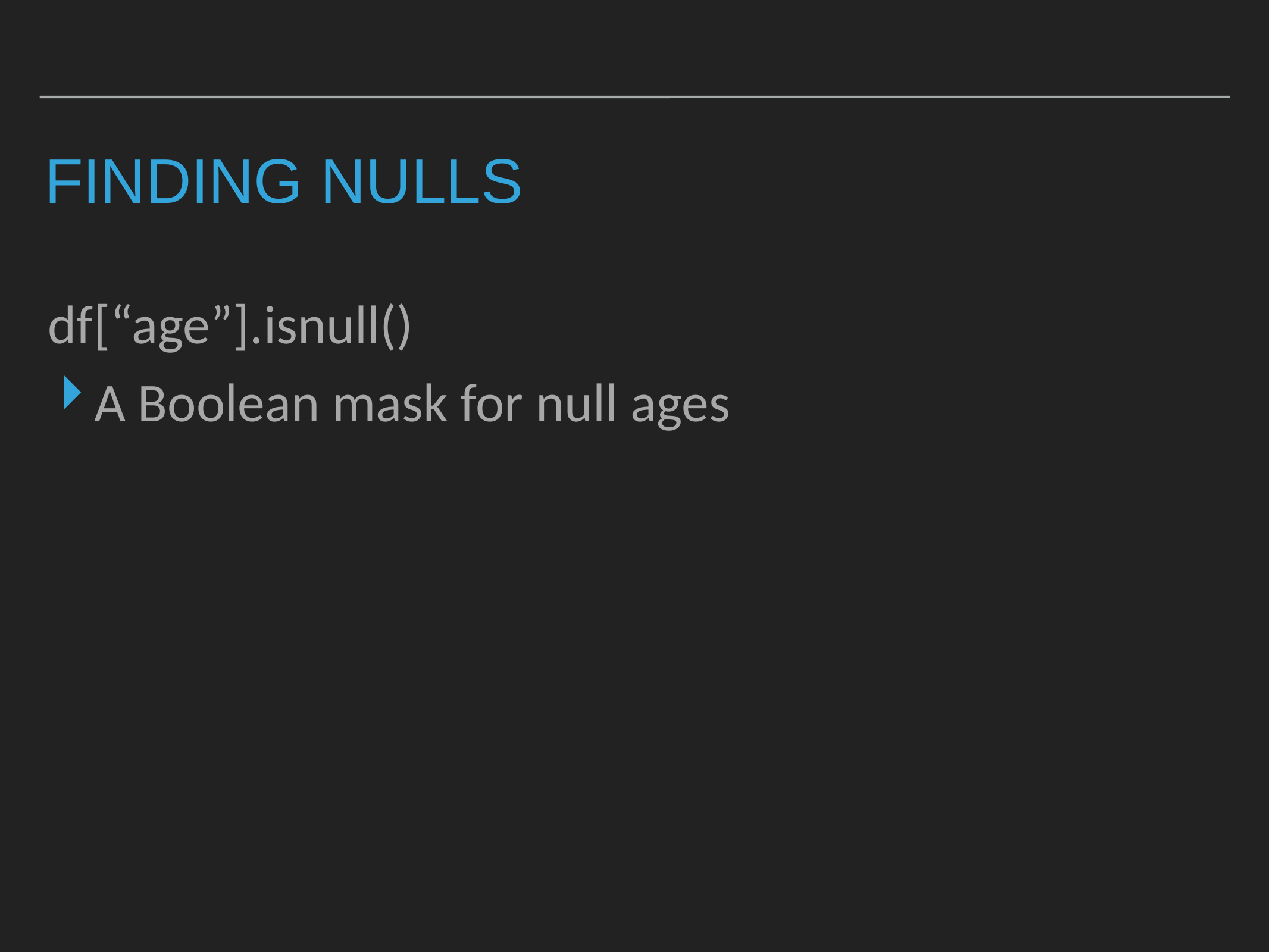

# Finding Nulls
df[“age”].isnull()
A Boolean mask for null ages